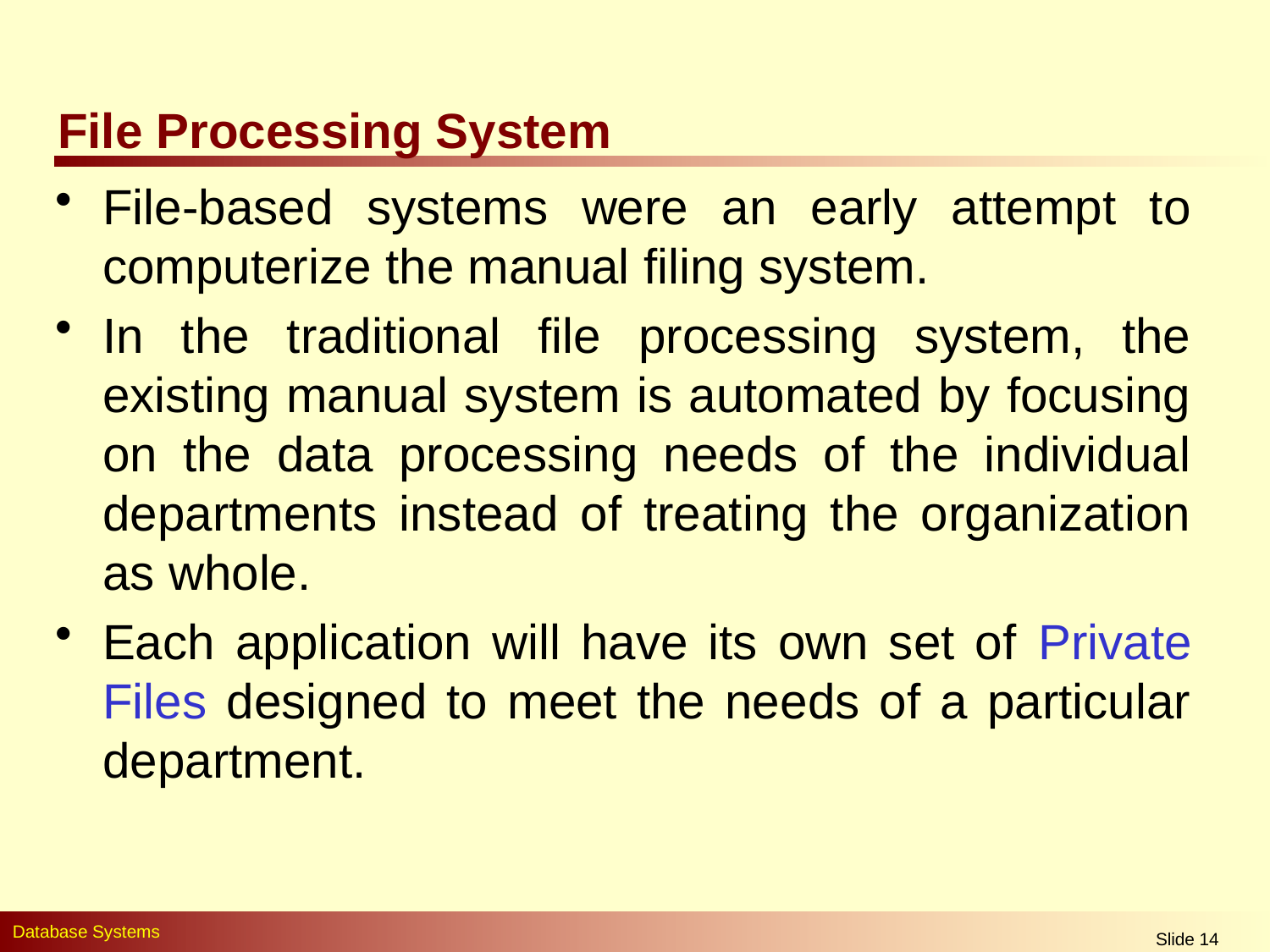

# File Processing System
File-based systems were an early attempt to computerize the manual filing system.
In the traditional file processing system, the existing manual system is automated by focusing on the data processing needs of the individual departments instead of treating the organization as whole.
Each application will have its own set of Private Files designed to meet the needs of a particular department.